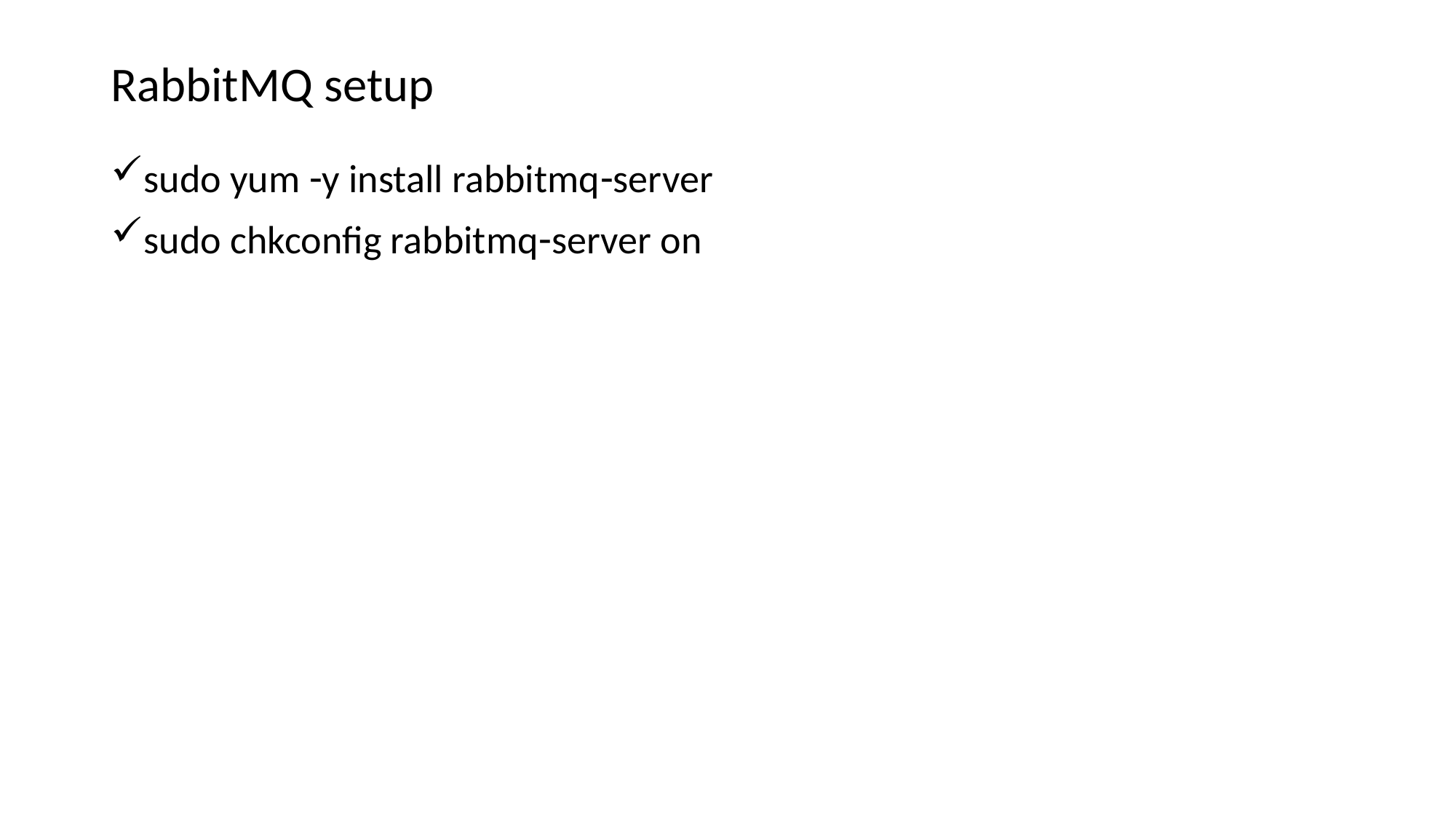

# RabbitMQ setup
sudo yum -y install rabbitmq-server
sudo chkconfig rabbitmq-server on